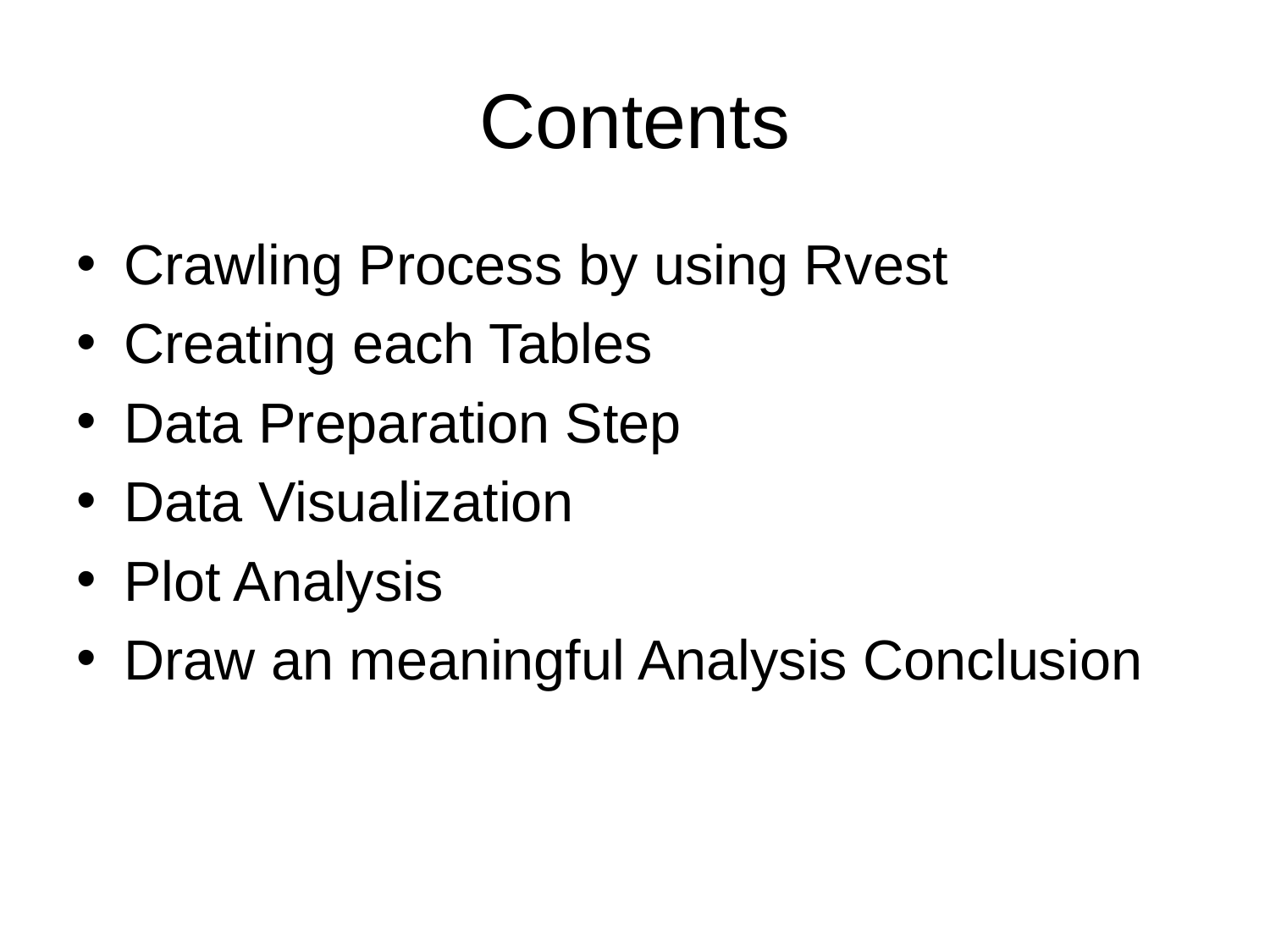

# Contents
Crawling Process by using Rvest
Creating each Tables
Data Preparation Step
Data Visualization
Plot Analysis
Draw an meaningful Analysis Conclusion